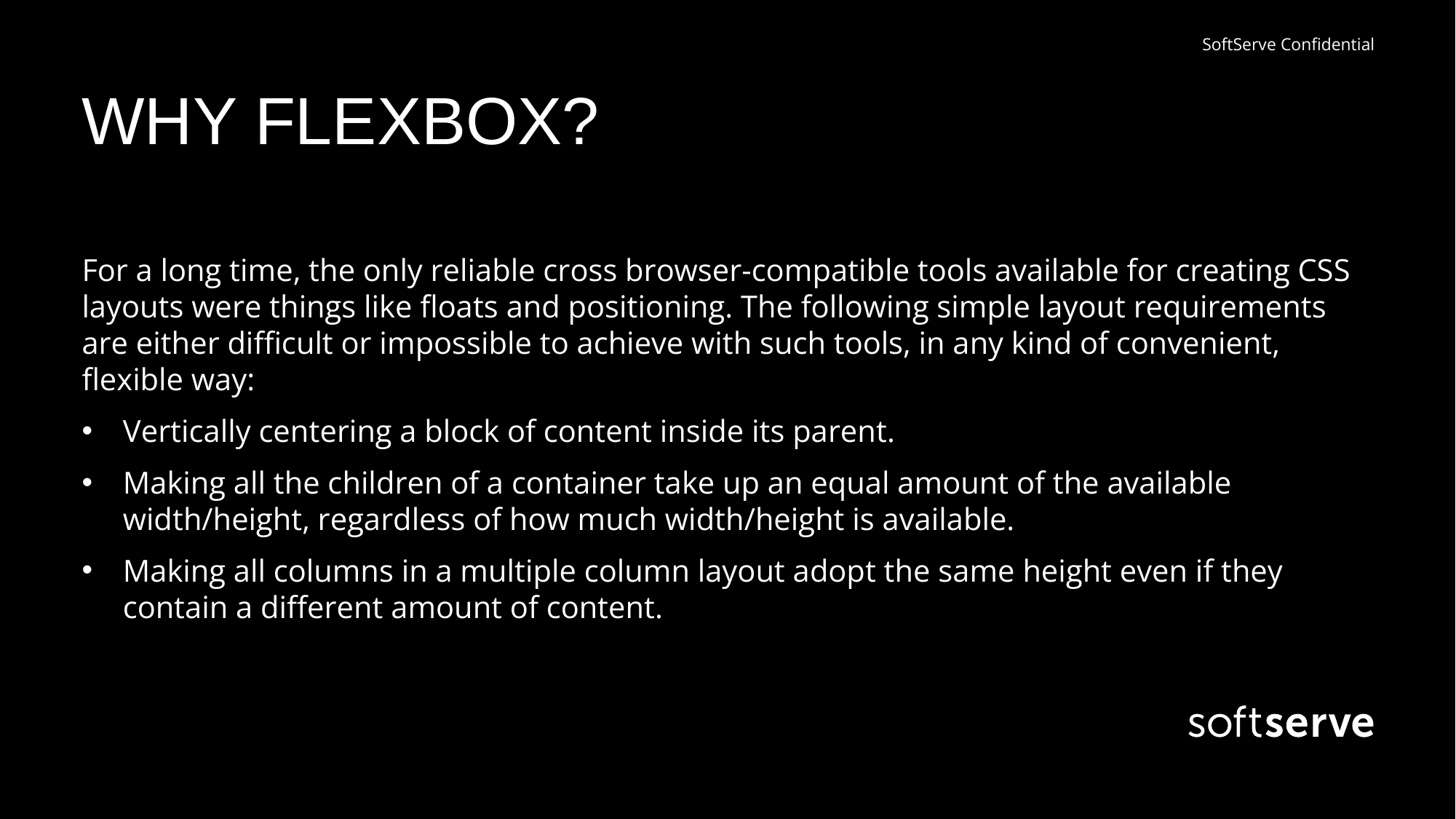

# WHY FLEXBOX?
For a long time, the only reliable cross browser-compatible tools available for creating CSS layouts were things like floats and positioning. The following simple layout requirements are either difficult or impossible to achieve with such tools, in any kind of convenient, flexible way:
Vertically centering a block of content inside its parent.
Making all the children of a container take up an equal amount of the available width/height, regardless of how much width/height is available.
Making all columns in a multiple column layout adopt the same height even if they contain a different amount of content.